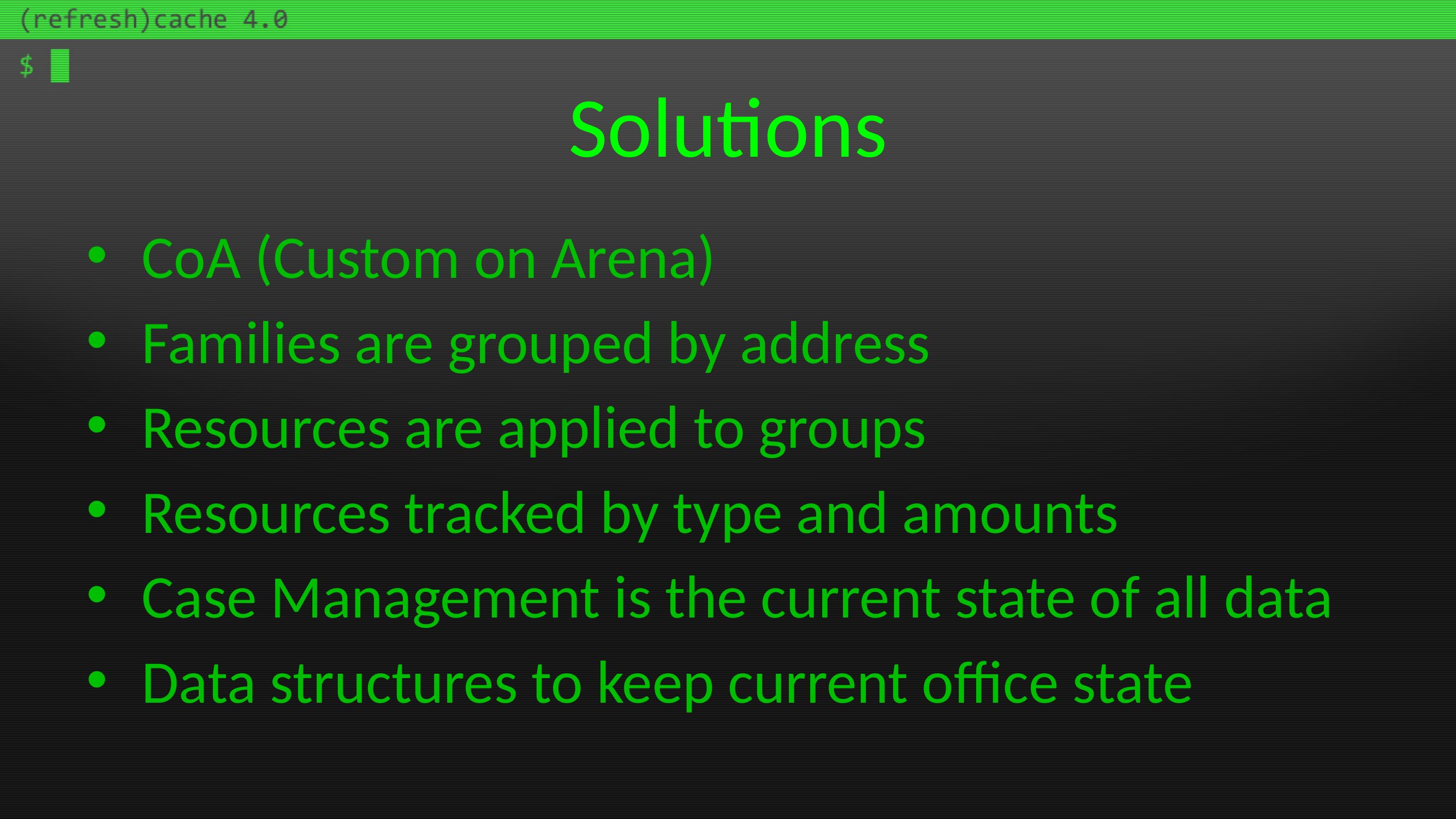

# Solutions
CoA (Custom on Arena)
Families are grouped by address
Resources are applied to groups
Resources tracked by type and amounts
Case Management is the current state of all data
Data structures to keep current office state